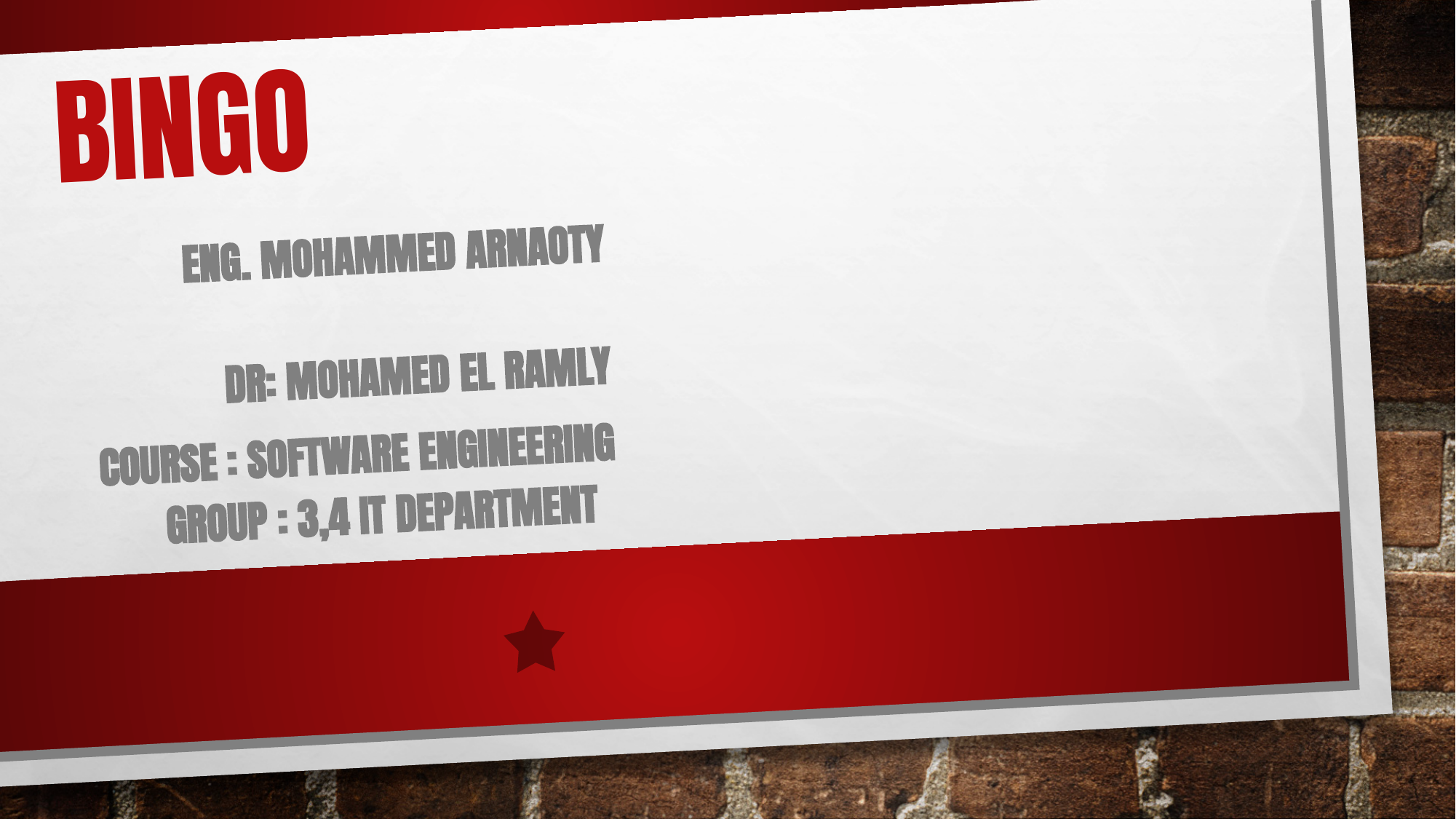

# BINGO

Eng. Mohammed Arnaoty
DR: Mohamed el Ramly
Course : Software Engineering
Group : 3,4 IT Department